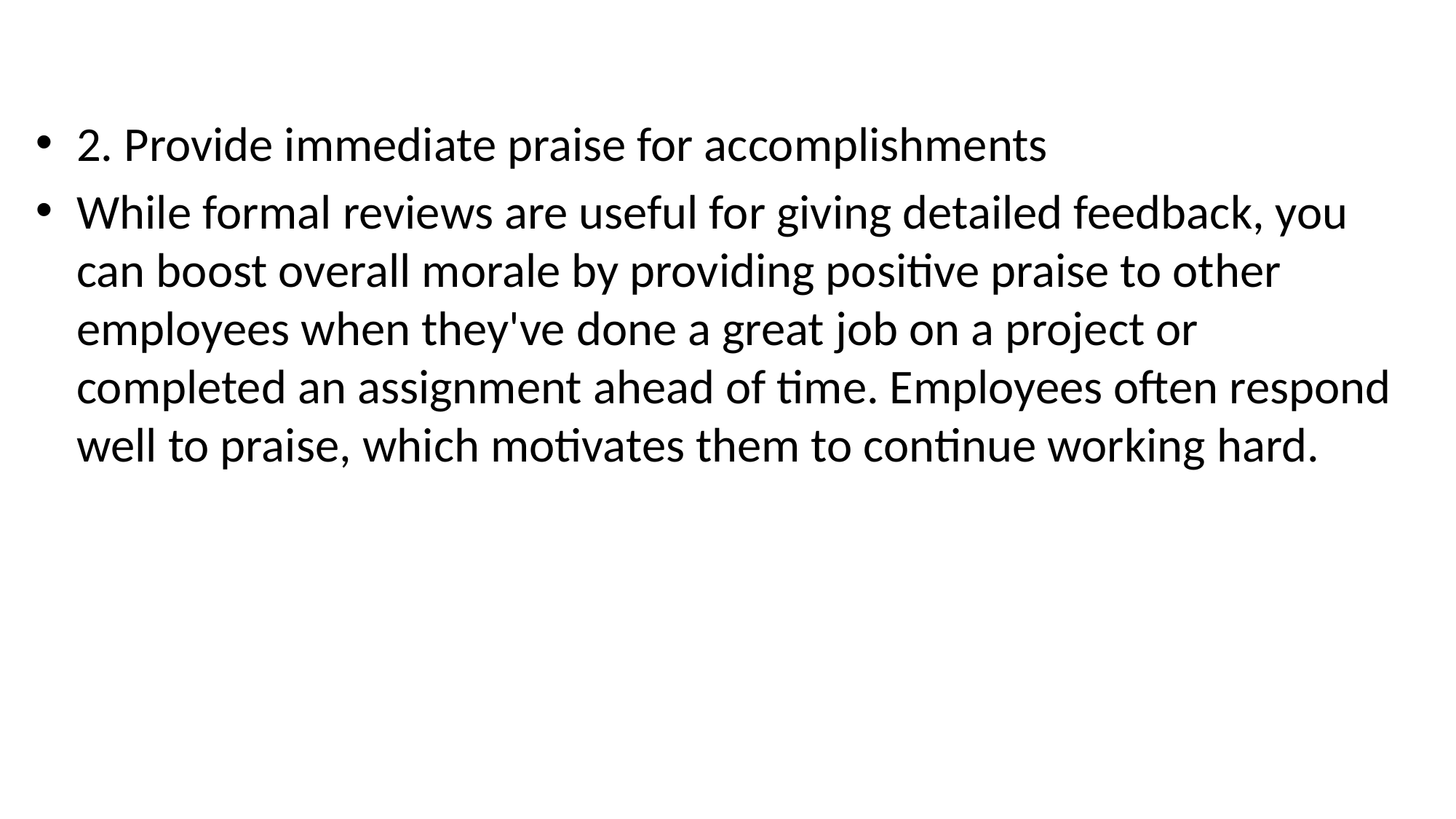

#
2. Provide immediate praise for accomplishments
While formal reviews are useful for giving detailed feedback, you can boost overall morale by providing positive praise to other employees when they've done a great job on a project or completed an assignment ahead of time. Employees often respond well to praise, which motivates them to continue working hard.